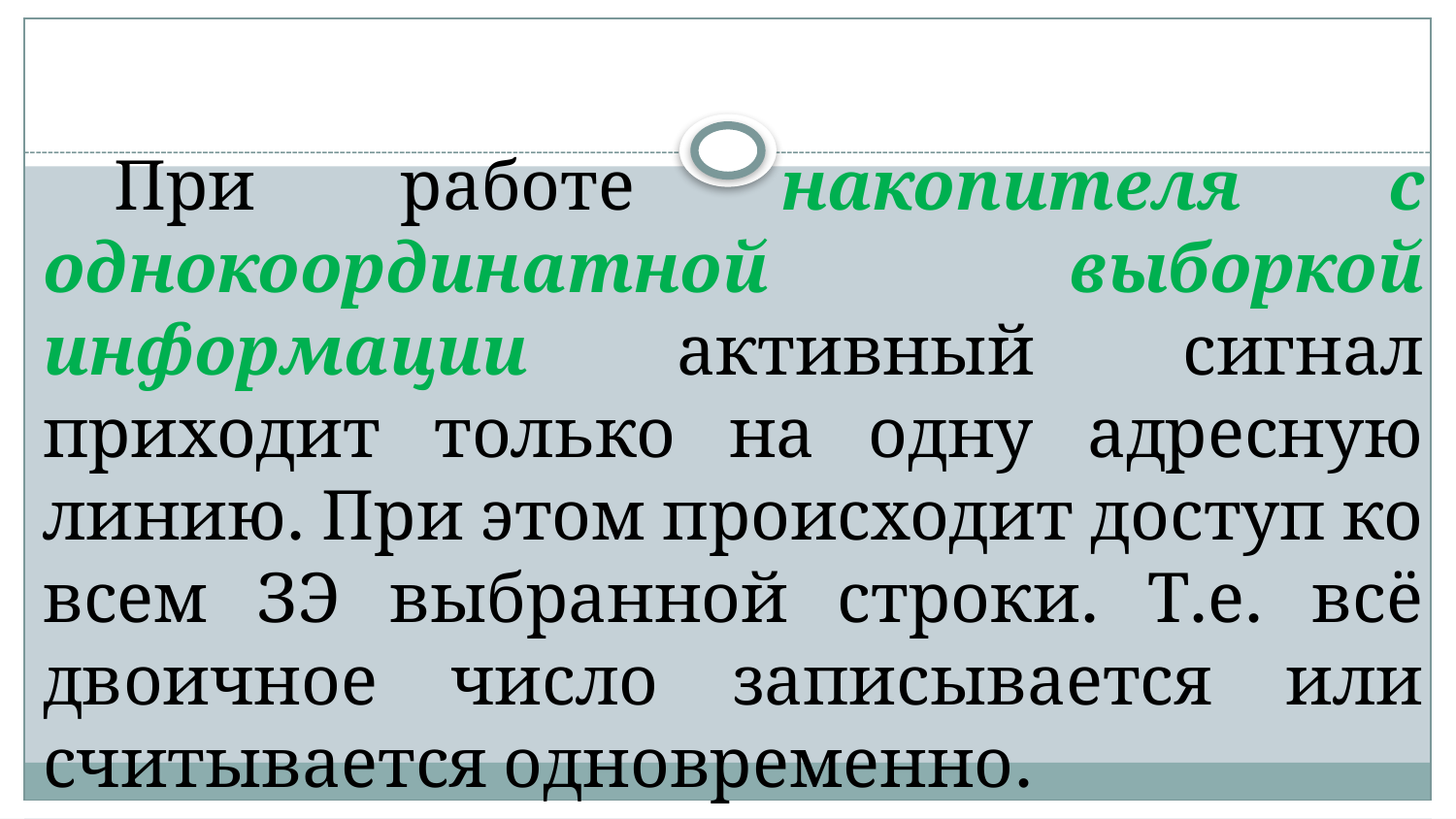

#
При работе накопителя с однокоординатной выборкой информации активный сигнал приходит только на одну адресную линию. При этом происходит доступ ко всем ЗЭ выбранной строки. Т.е. всё двоичное число записывается или считывается одновременно.